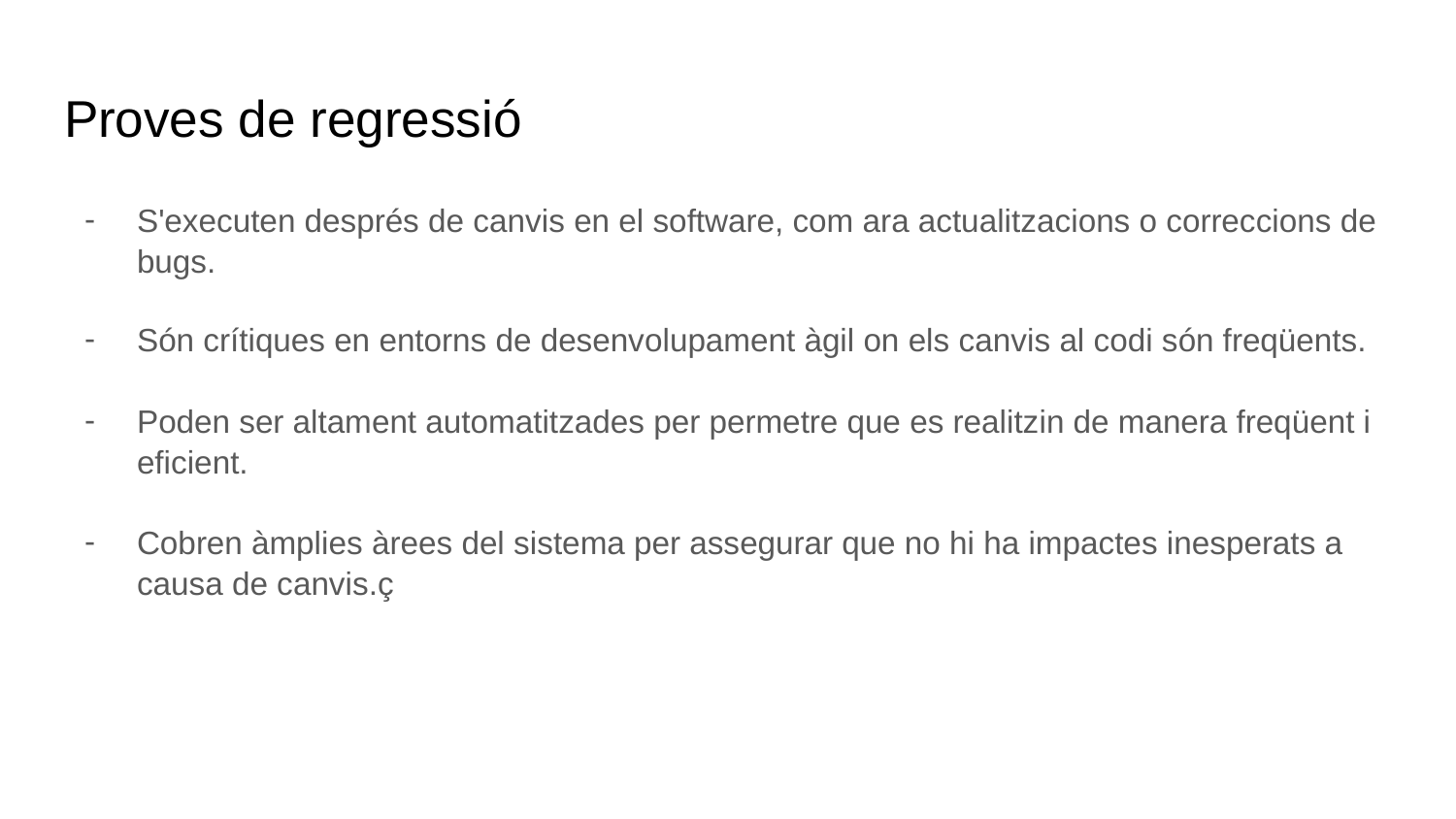

# Proves de regressió
S'executen després de canvis en el software, com ara actualitzacions o correccions de bugs.
Són crítiques en entorns de desenvolupament àgil on els canvis al codi són freqüents.
Poden ser altament automatitzades per permetre que es realitzin de manera freqüent i eficient.
Cobren àmplies àrees del sistema per assegurar que no hi ha impactes inesperats a causa de canvis.ç